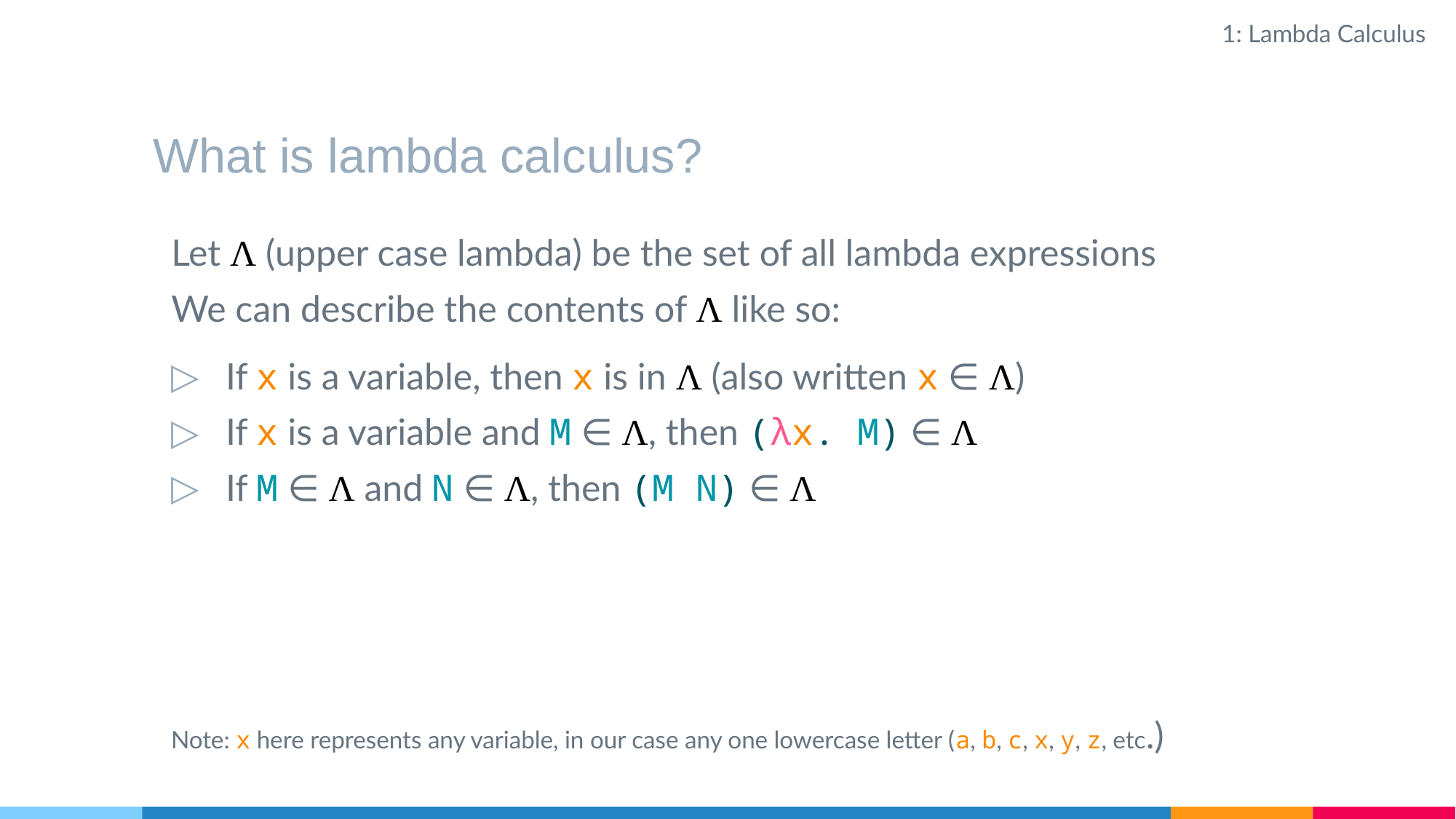

1: Lambda Calculus
# What is lambda calculus?
Let Λ (upper case lambda) be the set of all lambda expressions
We can describe the contents of Λ like so:
If x is a variable, then x is in Λ (also written x ∈ Λ)
If x is a variable and M ∈ Λ, then (λx. M) ∈ Λ
If M ∈ Λ and N ∈ Λ, then (M N) ∈ Λ
Note: x here represents any variable, in our case any one lowercase letter (a, b, c, x, y, z, etc.)